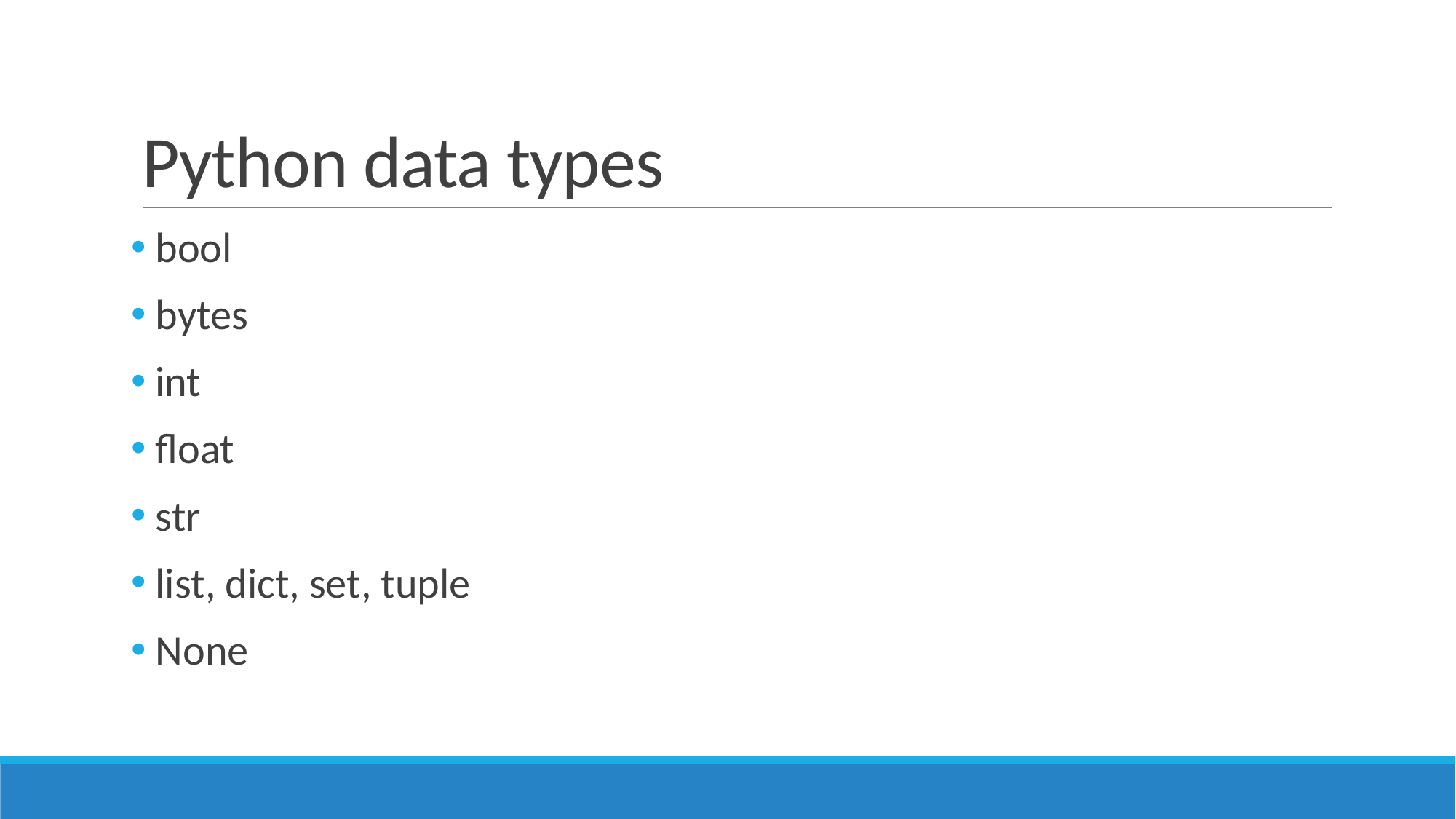

# Python data types
 bool
 bytes
 int
 float
 str
 list, dict, set, tuple
 None